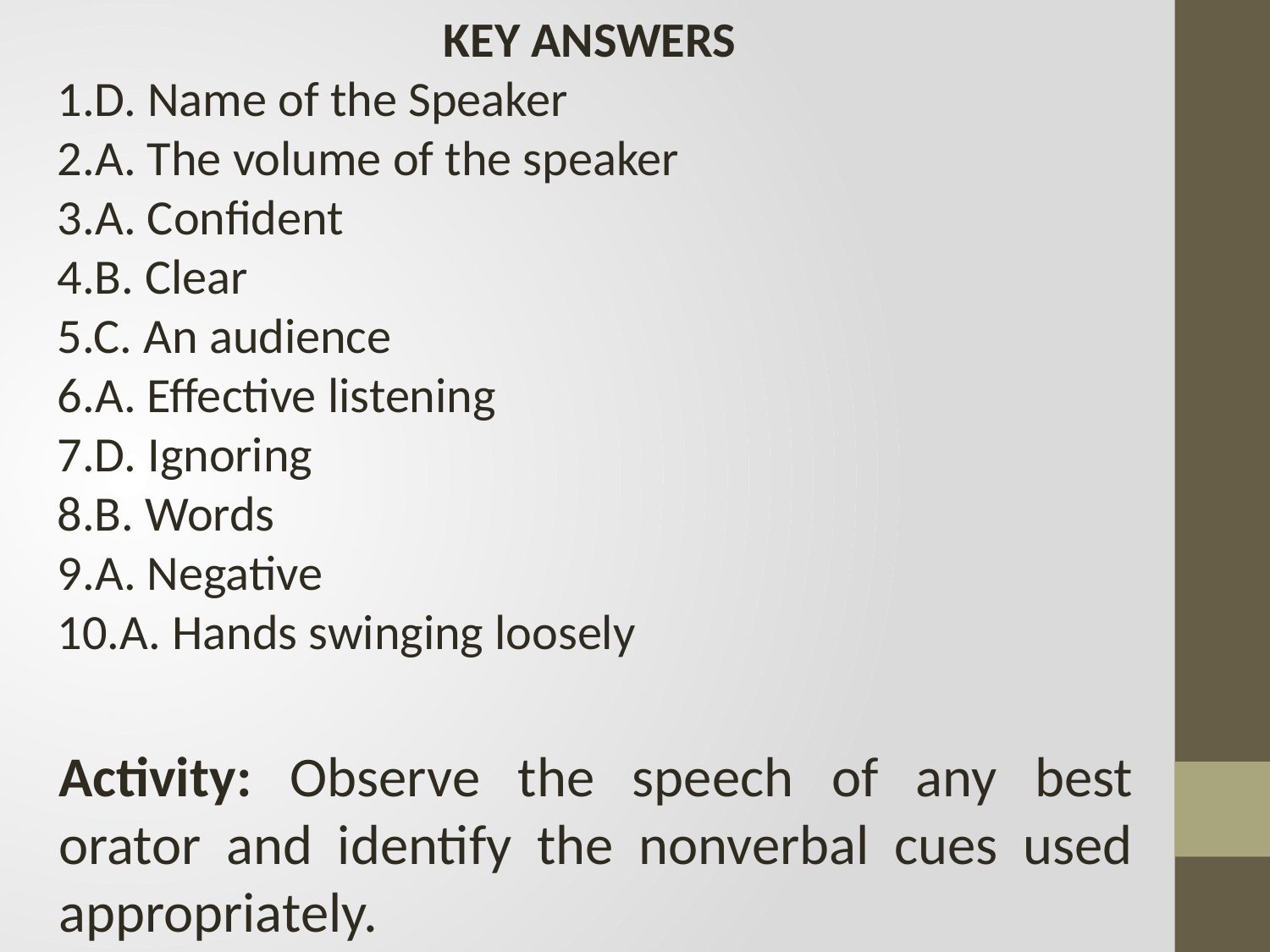

KEY ANSWERS
1.D. Name of the Speaker
2.A. The volume of the speaker
3.A. Confident
4.B. Clear
5.C. An audience
6.A. Effective listening
7.D. Ignoring
8.B. Words
9.A. Negative
10.A. Hands swinging loosely

Activity: Observe the speech of any best orator and identify the nonverbal cues used appropriately.